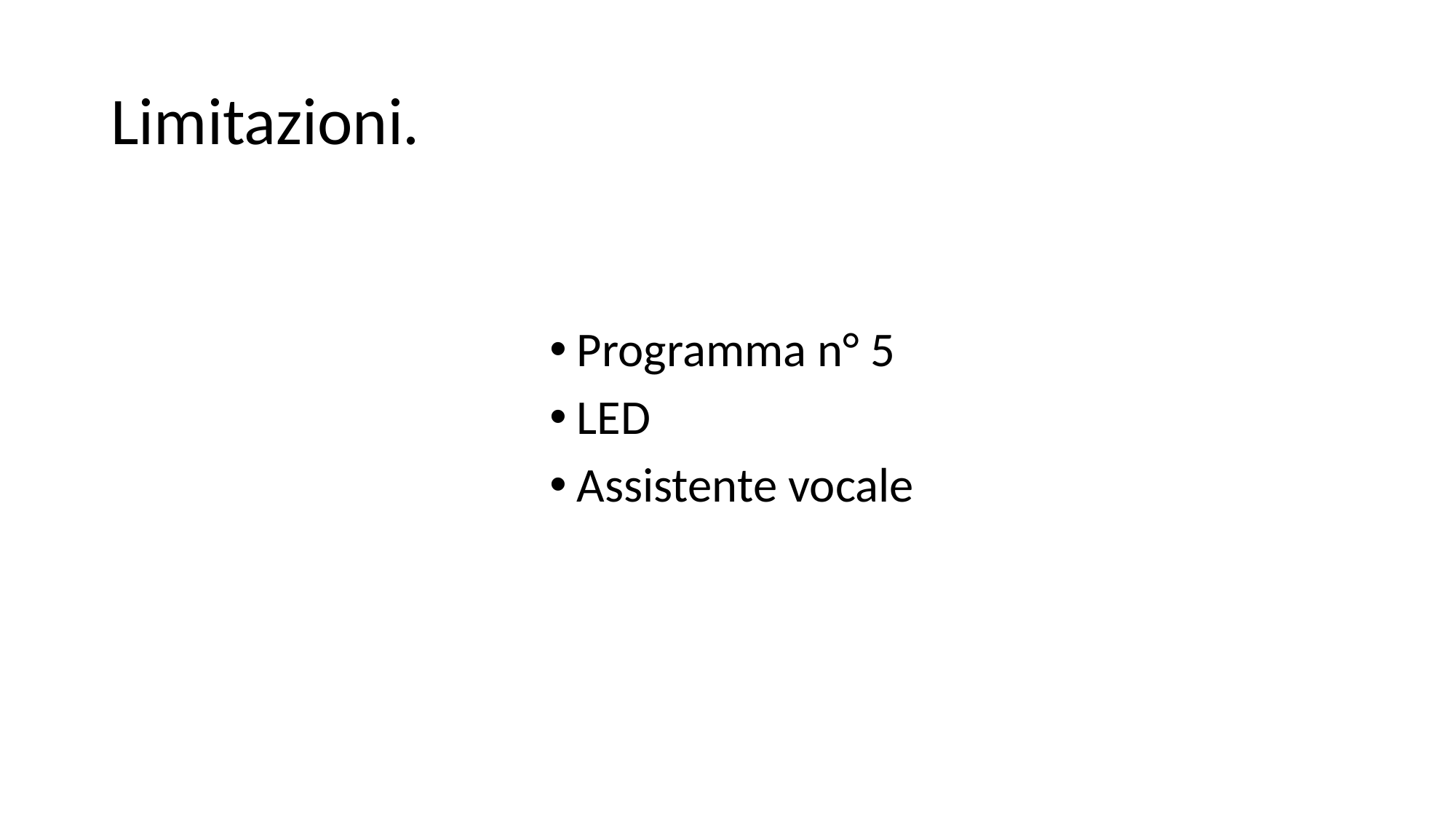

# Limitazioni.
Programma n° 5
LED
Assistente vocale